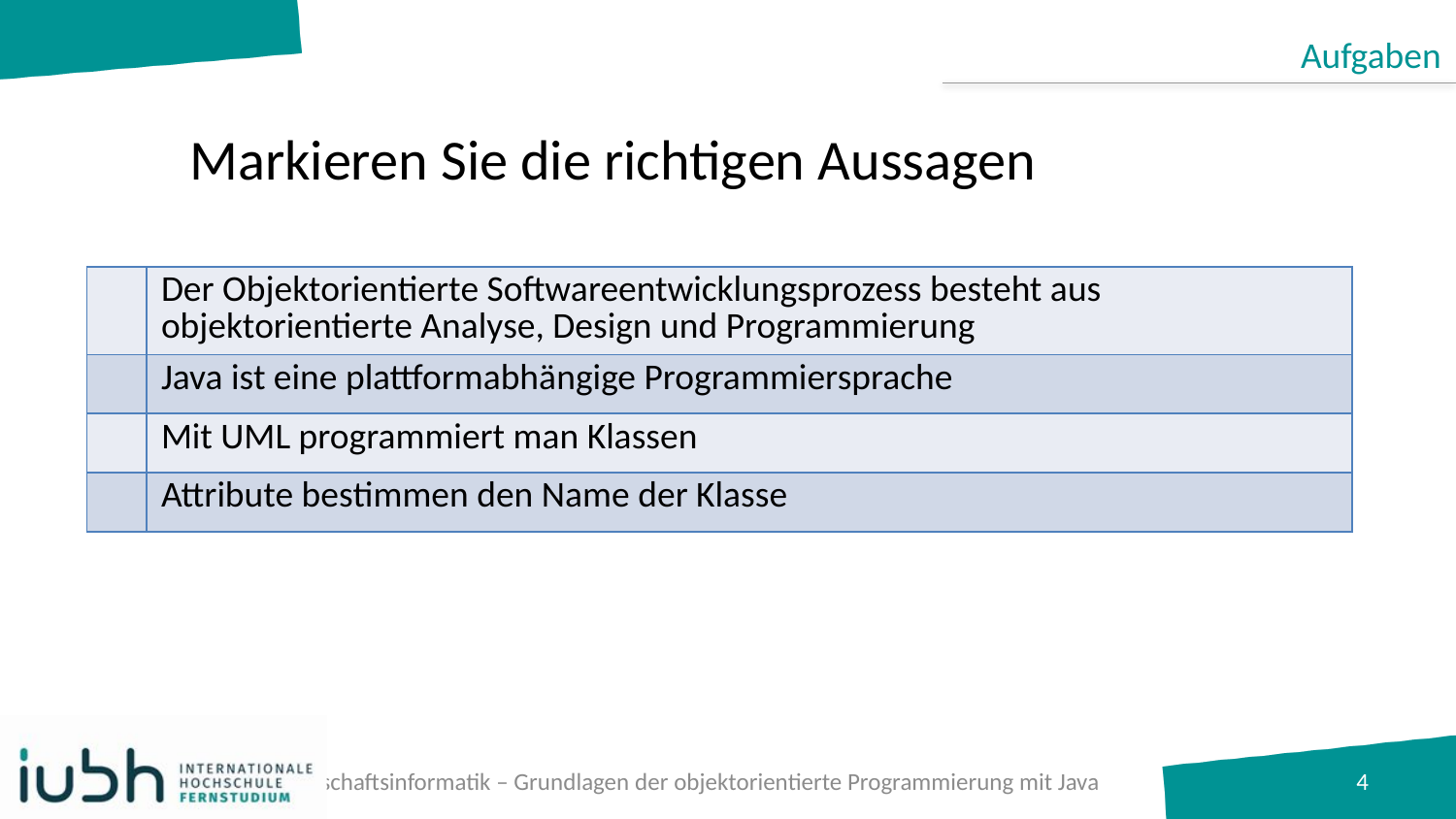

Aufgaben
# Markieren Sie die richtigen Aussagen

|  | Der Objektorientierte Softwareentwicklungsprozess besteht aus objektorientierte Analyse, Design und Programmierung |
| --- | --- |
|  | Java ist eine plattformabhängige Programmiersprache |
|  | Mit UML programmiert man Klassen |
|  | Attribute bestimmen den Name der Klasse |
B.A. Wirtschaftsinformatik – Grundlagen der objektorientierte Programmierung mit Java
4